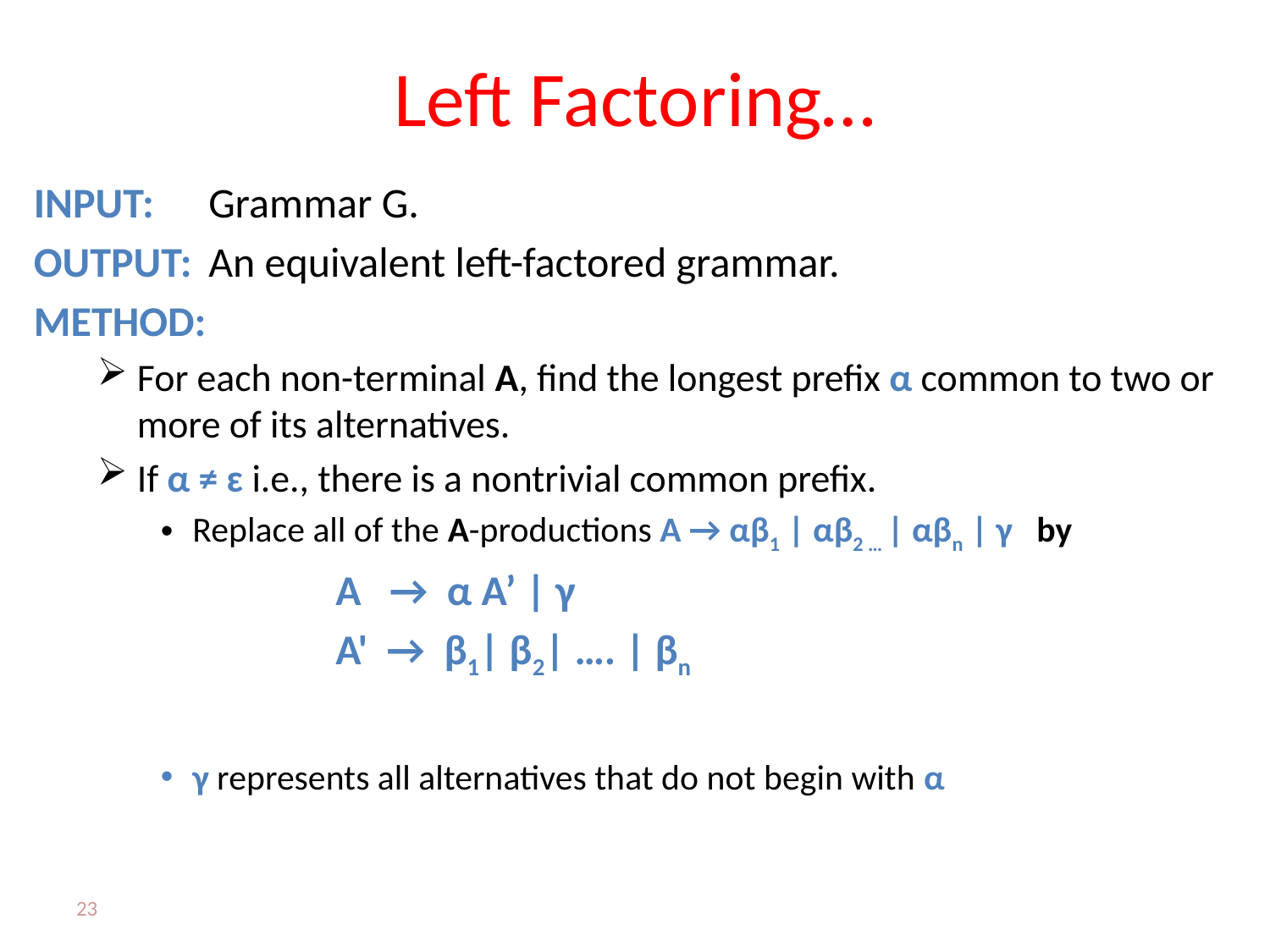

# Left Factoring…
INPUT: 	Grammar G.
OUTPUT: 	An equivalent left-factored grammar.
METHOD:
For each non-terminal A, find the longest prefix α common to two or more of its alternatives.
If α ≠ ɛ i.e., there is a nontrivial common prefix.
Replace all of the A-productions A → αβ1 | αβ2 … | αβn | γ   by
			A   →  α A’ | γ
			A'  →  β1| β2| …. | βn

γ represents all alternatives that do not begin with α

23